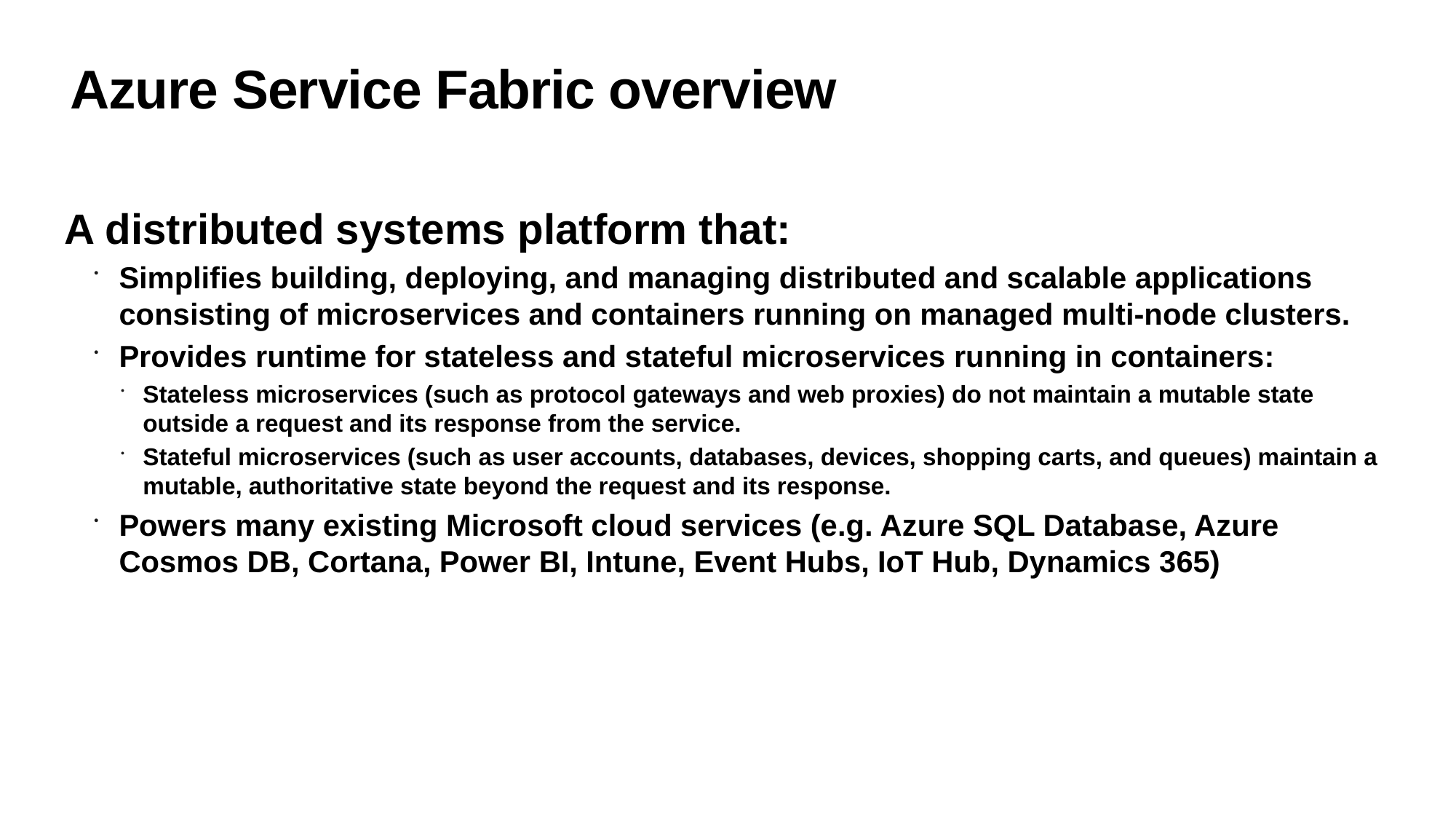

# Azure Service Fabric overview
A distributed systems platform that:
Simplifies building, deploying, and managing distributed and scalable applications consisting of microservices and containers running on managed multi-node clusters.
Provides runtime for stateless and stateful microservices running in containers:
Stateless microservices (such as protocol gateways and web proxies) do not maintain a mutable state outside a request and its response from the service.
Stateful microservices (such as user accounts, databases, devices, shopping carts, and queues) maintain a mutable, authoritative state beyond the request and its response.
Powers many existing Microsoft cloud services (e.g. Azure SQL Database, Azure Cosmos DB, Cortana, Power BI, Intune, Event Hubs, IoT Hub, Dynamics 365)